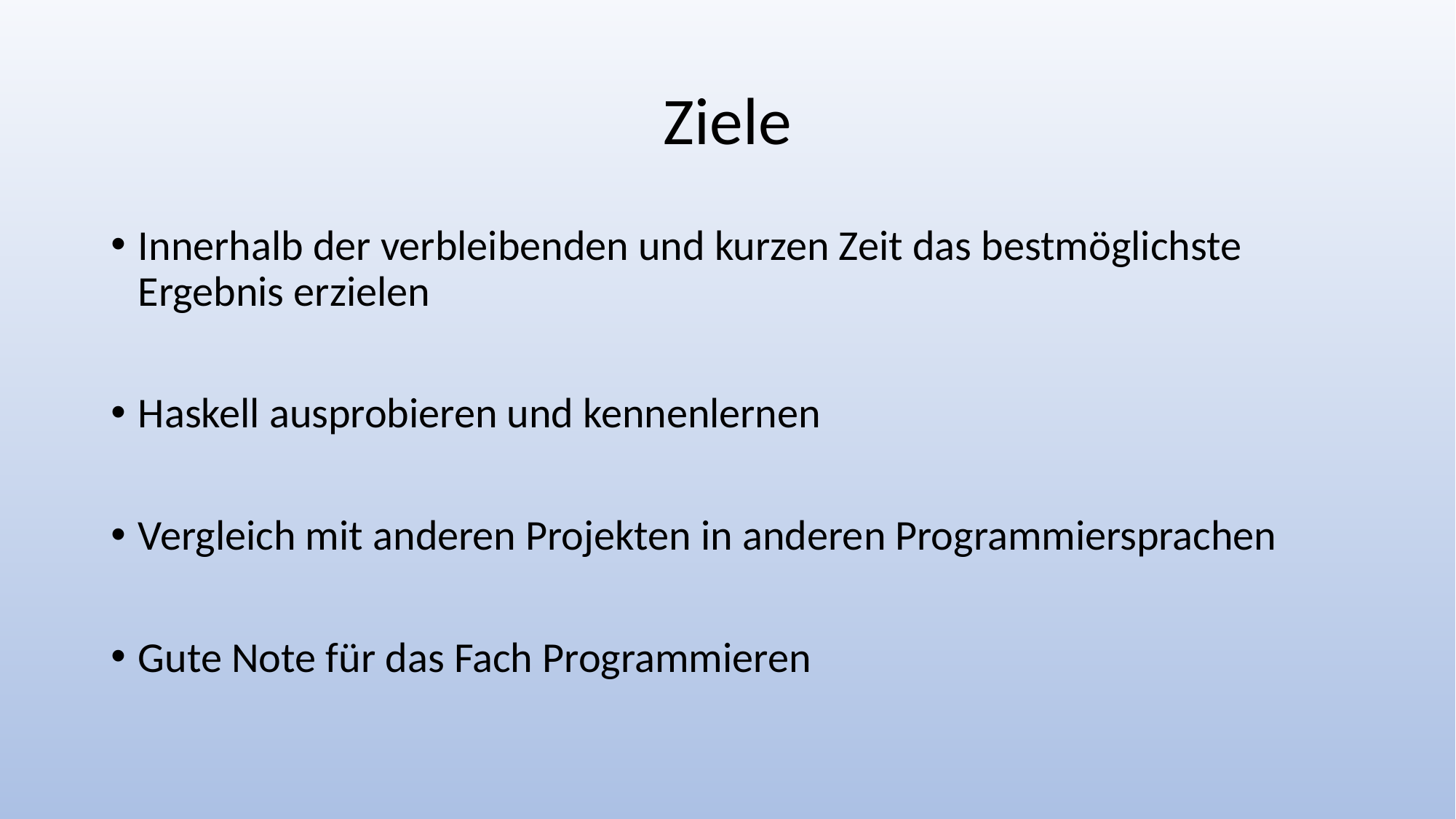

# Ziele
Innerhalb der verbleibenden und kurzen Zeit das bestmöglichste Ergebnis erzielen

Haskell ausprobieren und kennenlernen

Vergleich mit anderen Projekten in anderen Programmiersprachen

Gute Note für das Fach Programmieren